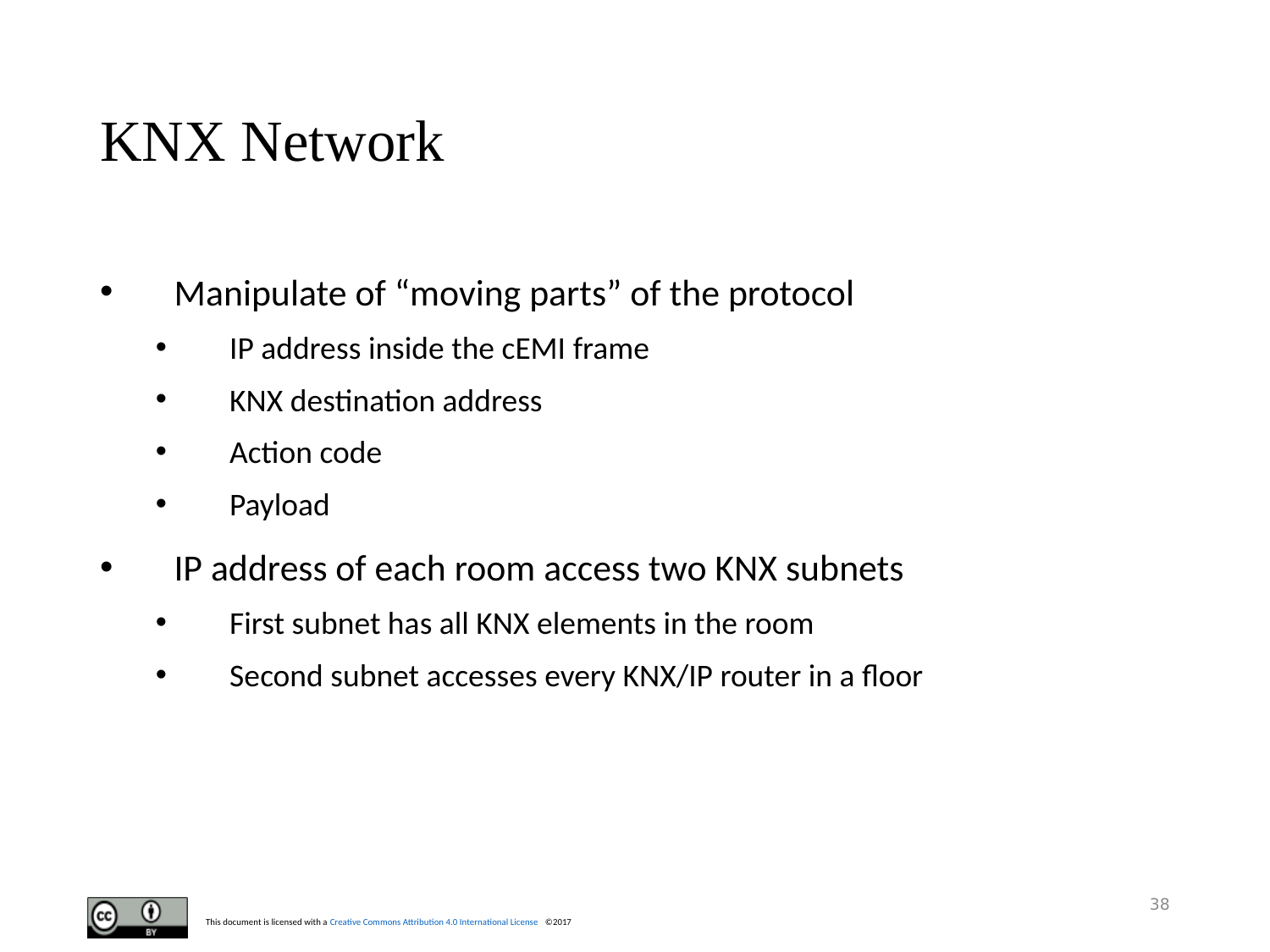

# KNX Network
Manipulate of “moving parts” of the protocol
IP address inside the cEMI frame
KNX destination address
Action code
Payload
IP address of each room access two KNX subnets
First subnet has all KNX elements in the room
Second subnet accesses every KNX/IP router in a floor
38